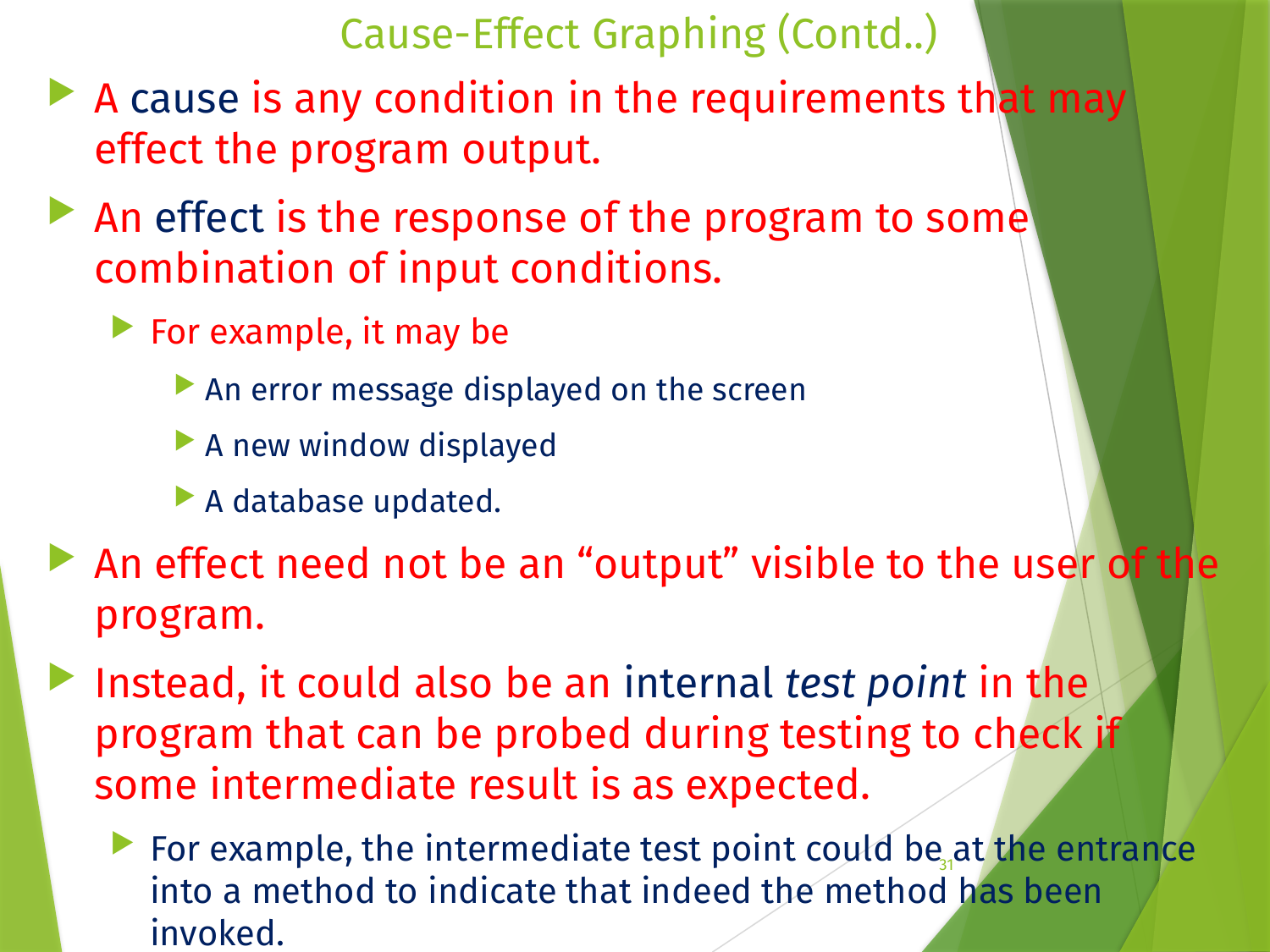

# Cause-Effect Graphing (Contd..)
A cause is any condition in the requirements that may effect the program output.
An effect is the response of the program to some combination of input conditions.
For example, it may be
An error message displayed on the screen
A new window displayed
A database updated.
An effect need not be an “output” visible to the user of the program.
Instead, it could also be an internal test point in the program that can be probed during testing to check if some intermediate result is as expected.
For example, the intermediate test point could be at the entrance into a method to indicate that indeed the method has been invoked.
31